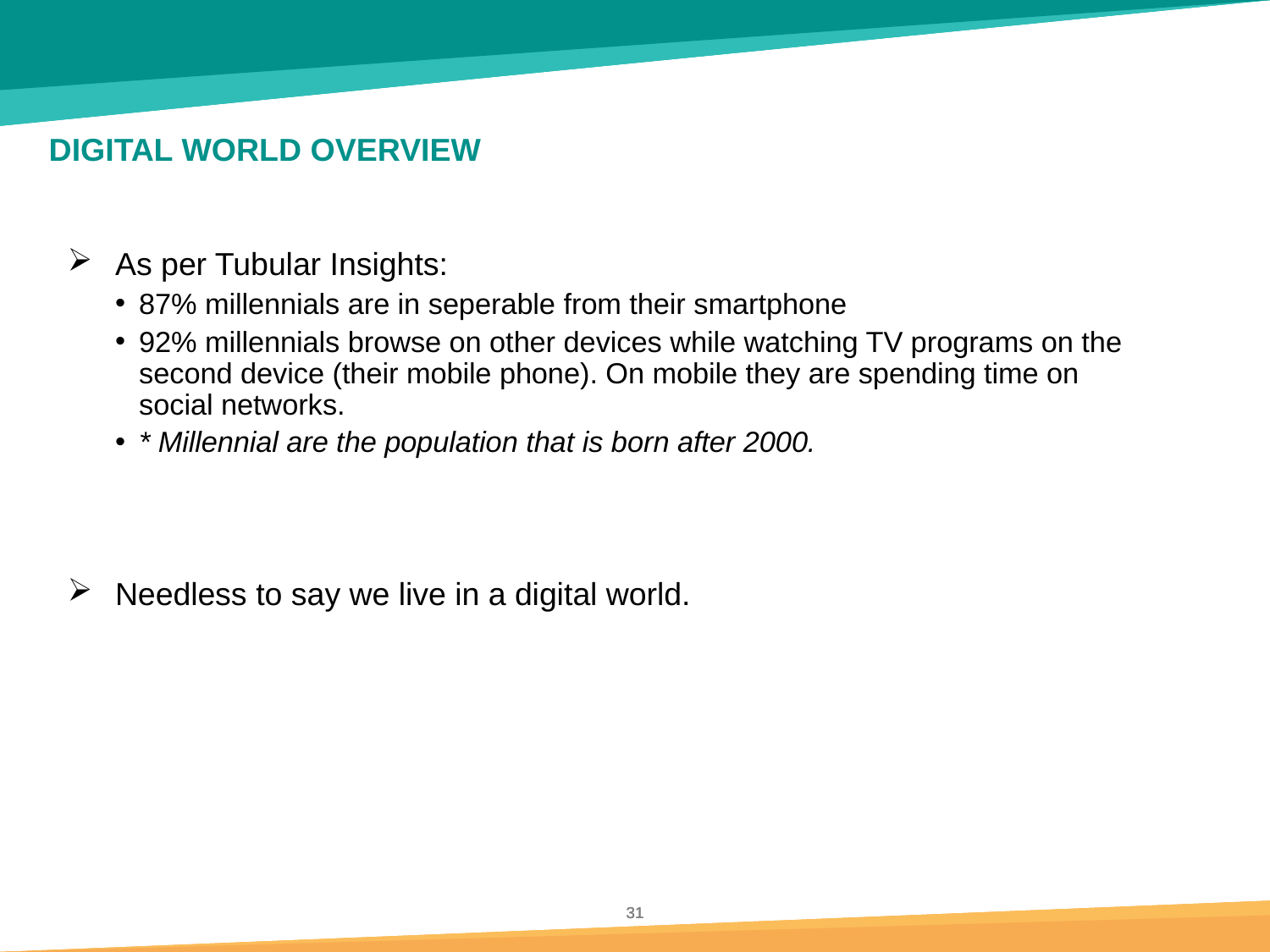

# DIGITAL WORLD OVERVIEW
As per Tubular Insights:
87% millennials are in seperable from their smartphone
92% millennials browse on other devices while watching TV programs on the second device (their mobile phone). On mobile they are spending time on social networks.
* Millennial are the population that is born after 2000.

Needless to say we live in a digital world.